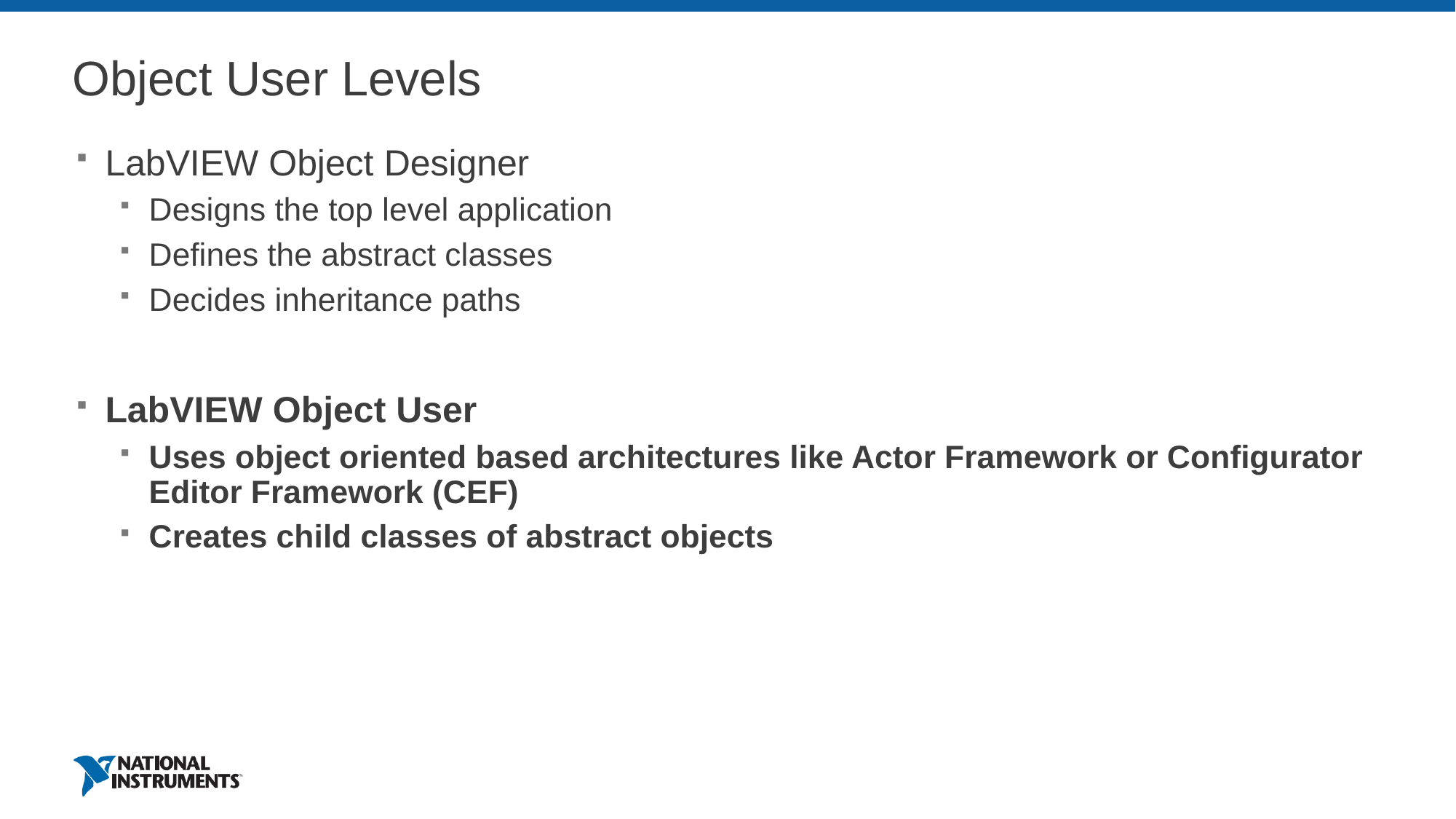

# Object User Levels
LabVIEW Object Designer
Designs the top level application
Defines the abstract classes
Decides inheritance paths

LabVIEW Object User
Uses object oriented based architectures like Actor Framework or Configurator Editor Framework (CEF)
Creates child classes of abstract objects